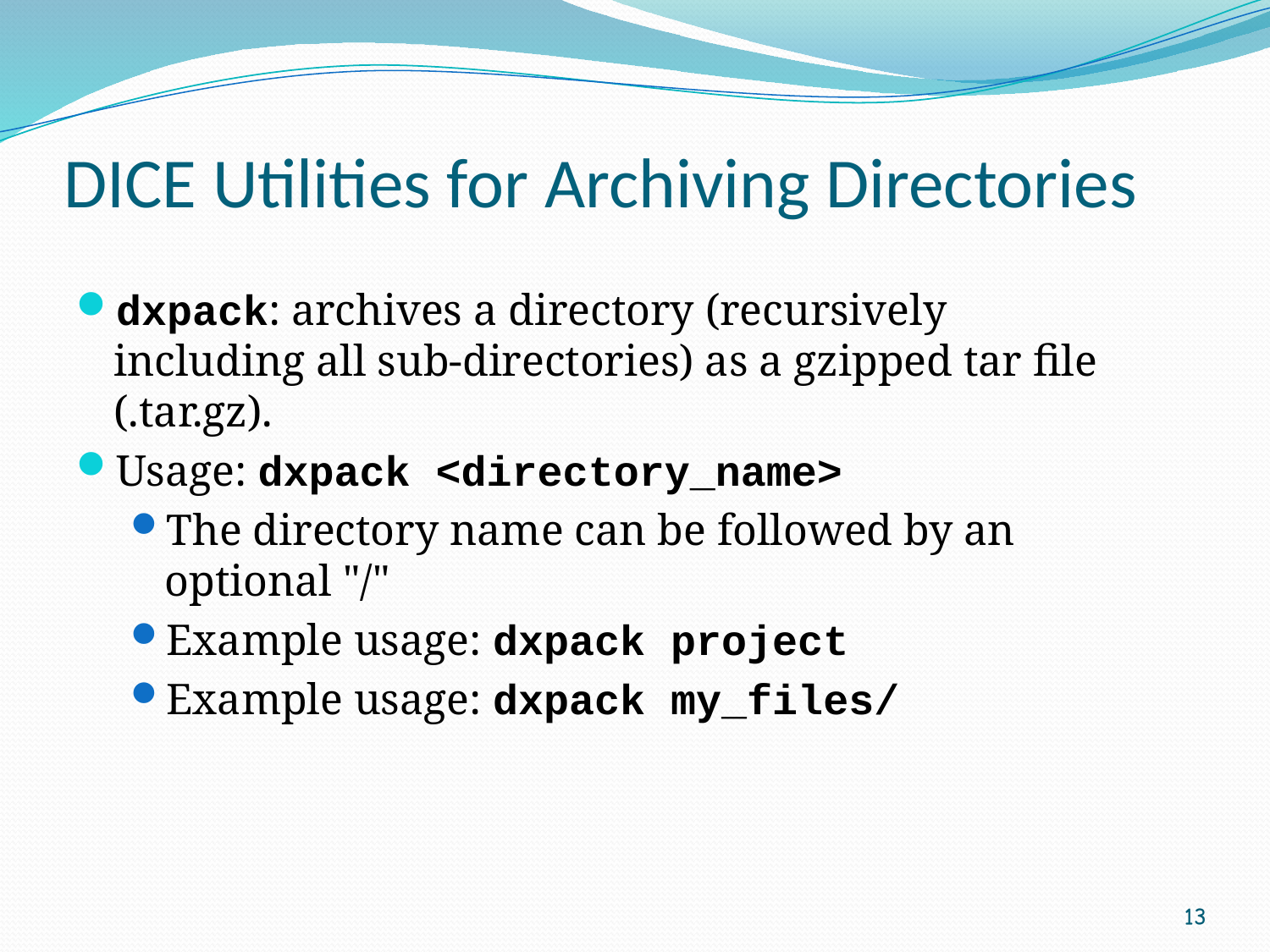

# DICE Utilities for Archiving Directories
dxpack: archives a directory (recursively including all sub-directories) as a gzipped tar file (.tar.gz).
Usage: dxpack <directory_name>
The directory name can be followed by an optional "/"
Example usage: dxpack project
Example usage: dxpack my_files/

13